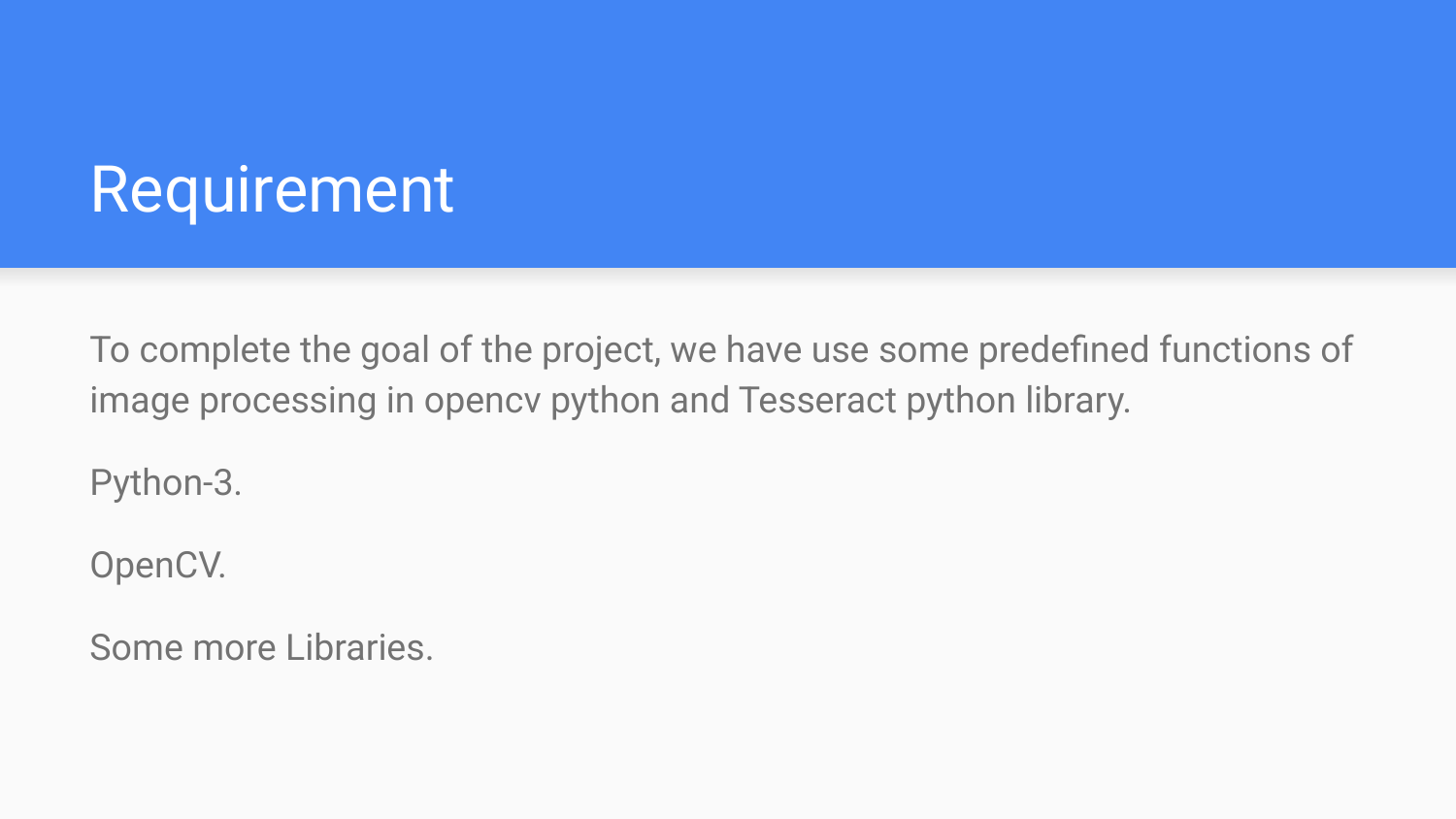

# Requirement
To complete the goal of the project, we have use some predefined functions of image processing in opencv python and Tesseract python library.
Python-3.
OpenCV.
Some more Libraries.